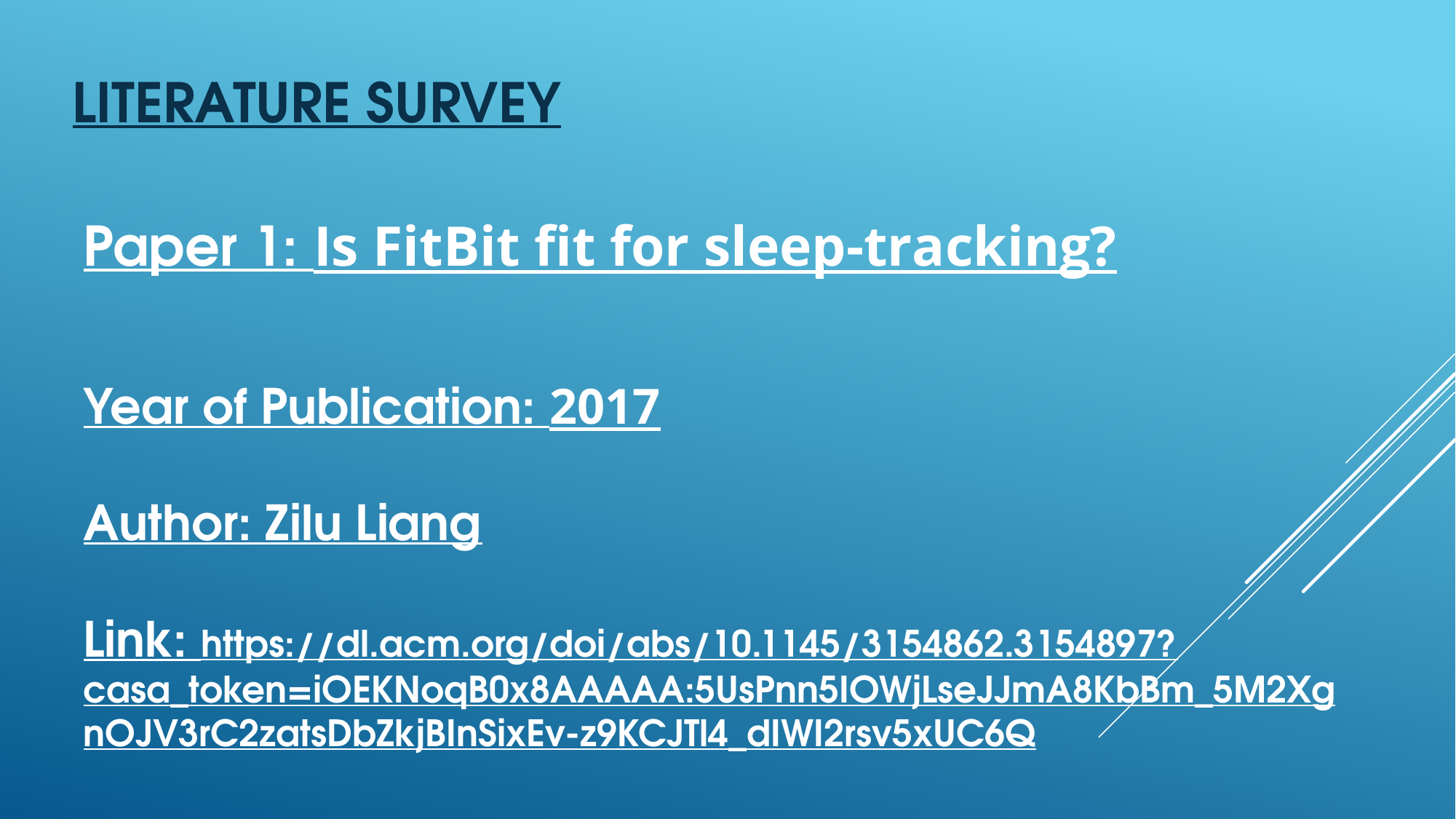

# Literature Survey
Paper 1: Is FitBit fit for sleep-tracking?

Year of Publication: 2017

Author: Zilu Liang

Link: https://dl.acm.org/doi/abs/10.1145/3154862.3154897?casa_token=iOEKNoqB0x8AAAAA:5UsPnn5IOWjLseJJmA8KbBm_5M2XgnOJV3rC2zatsDbZkjBInSixEv-z9KCJTl4_dIWI2rsv5xUC6Q